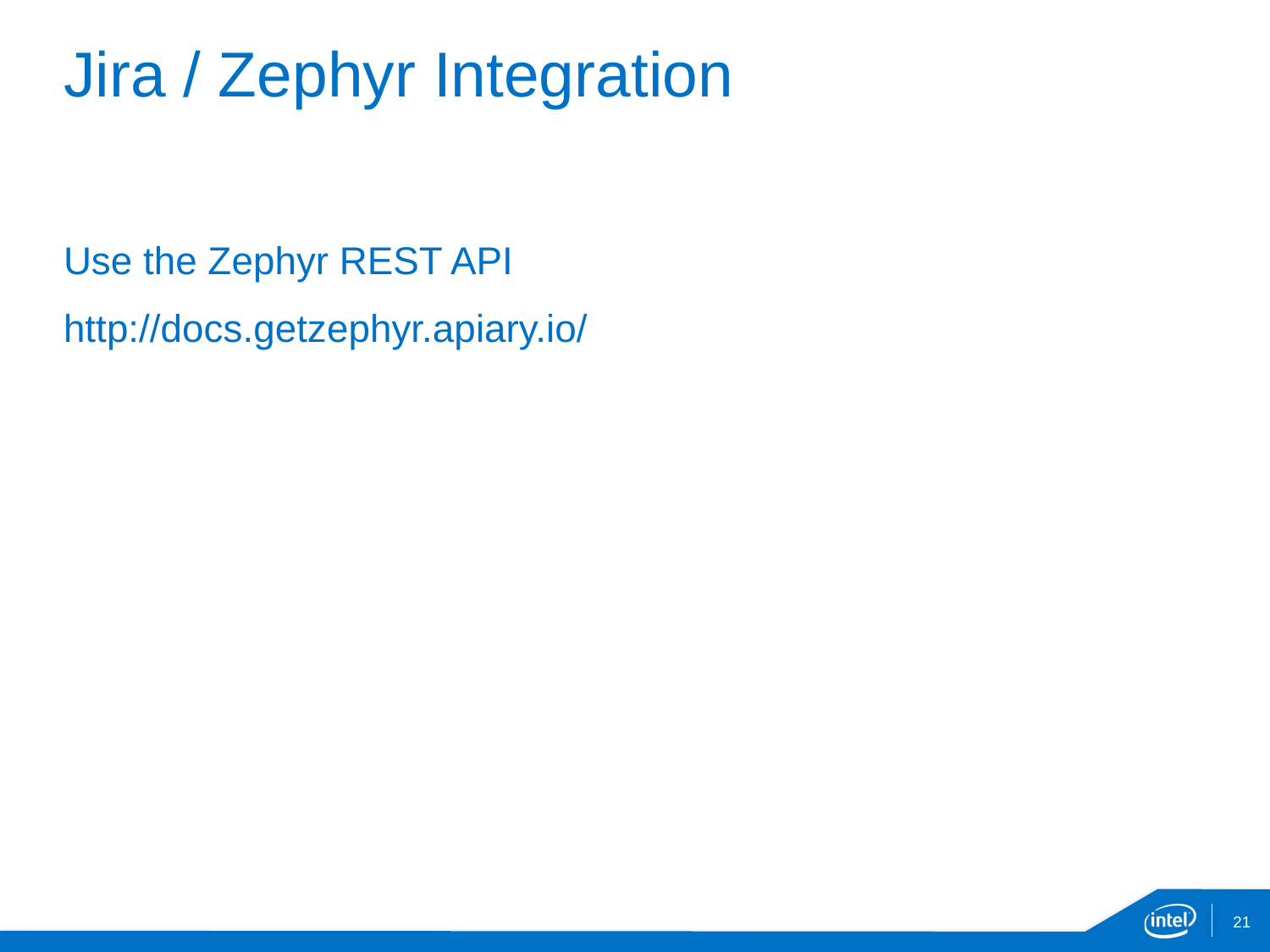

# Jira / Zephyr Integration
Use the Zephyr REST API
http://docs.getzephyr.apiary.io/
21